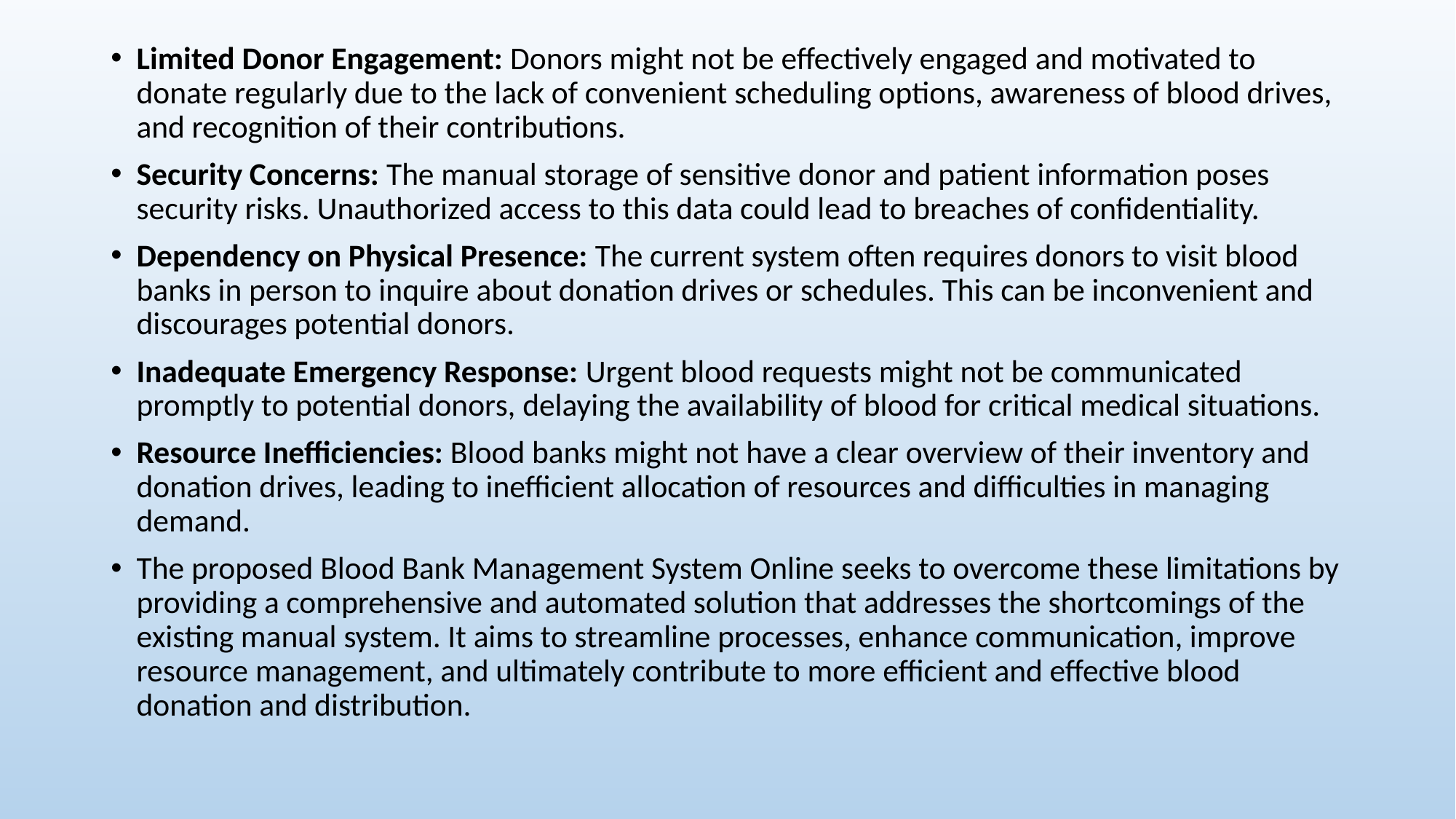

Limited Donor Engagement: Donors might not be effectively engaged and motivated to donate regularly due to the lack of convenient scheduling options, awareness of blood drives, and recognition of their contributions.
Security Concerns: The manual storage of sensitive donor and patient information poses security risks. Unauthorized access to this data could lead to breaches of confidentiality.
Dependency on Physical Presence: The current system often requires donors to visit blood banks in person to inquire about donation drives or schedules. This can be inconvenient and discourages potential donors.
Inadequate Emergency Response: Urgent blood requests might not be communicated promptly to potential donors, delaying the availability of blood for critical medical situations.
Resource Inefficiencies: Blood banks might not have a clear overview of their inventory and donation drives, leading to inefficient allocation of resources and difficulties in managing demand.
The proposed Blood Bank Management System Online seeks to overcome these limitations by providing a comprehensive and automated solution that addresses the shortcomings of the existing manual system. It aims to streamline processes, enhance communication, improve resource management, and ultimately contribute to more efficient and effective blood donation and distribution.